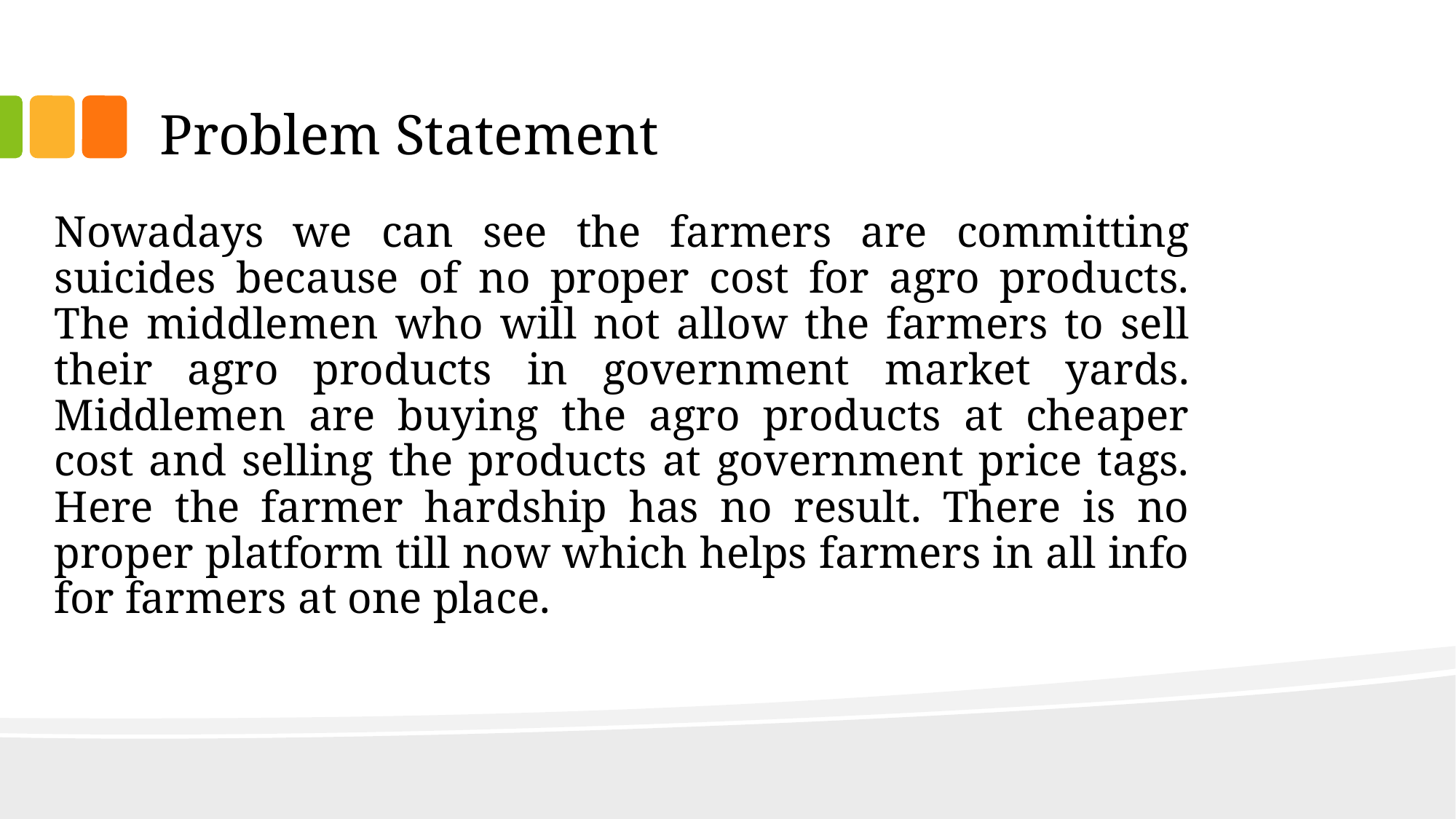

# Problem Statement
Nowadays we can see the farmers are committing suicides because of no proper cost for agro products. The middlemen who will not allow the farmers to sell their agro products in government market yards. Middlemen are buying the agro products at cheaper cost and selling the products at government price tags. Here the farmer hardship has no result. There is no proper platform till now which helps farmers in all info for farmers at one place.